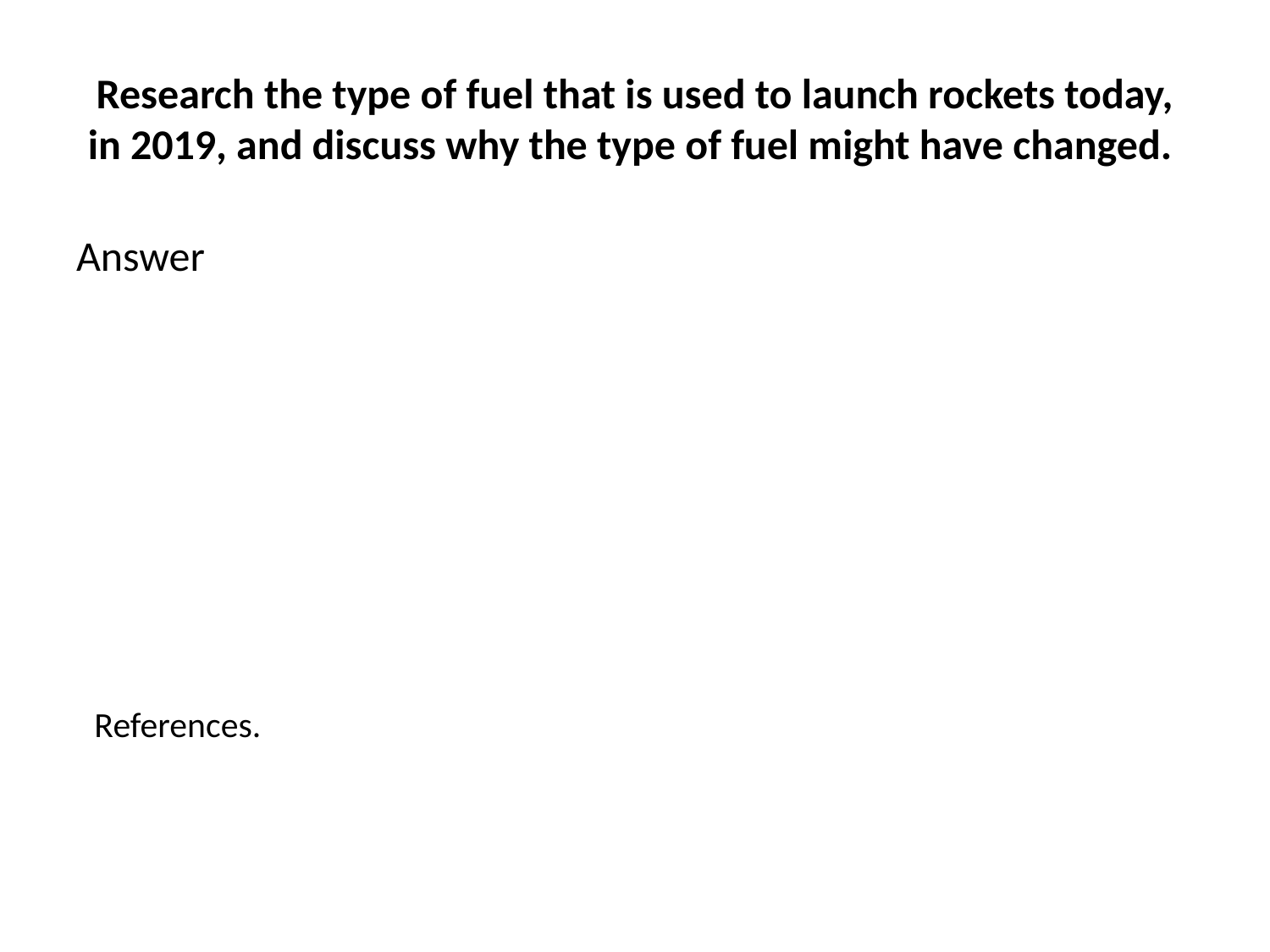

# Research the type of fuel that is used to launch rockets today, in 2019, and discuss why the type of fuel might have changed.
Answer
References.